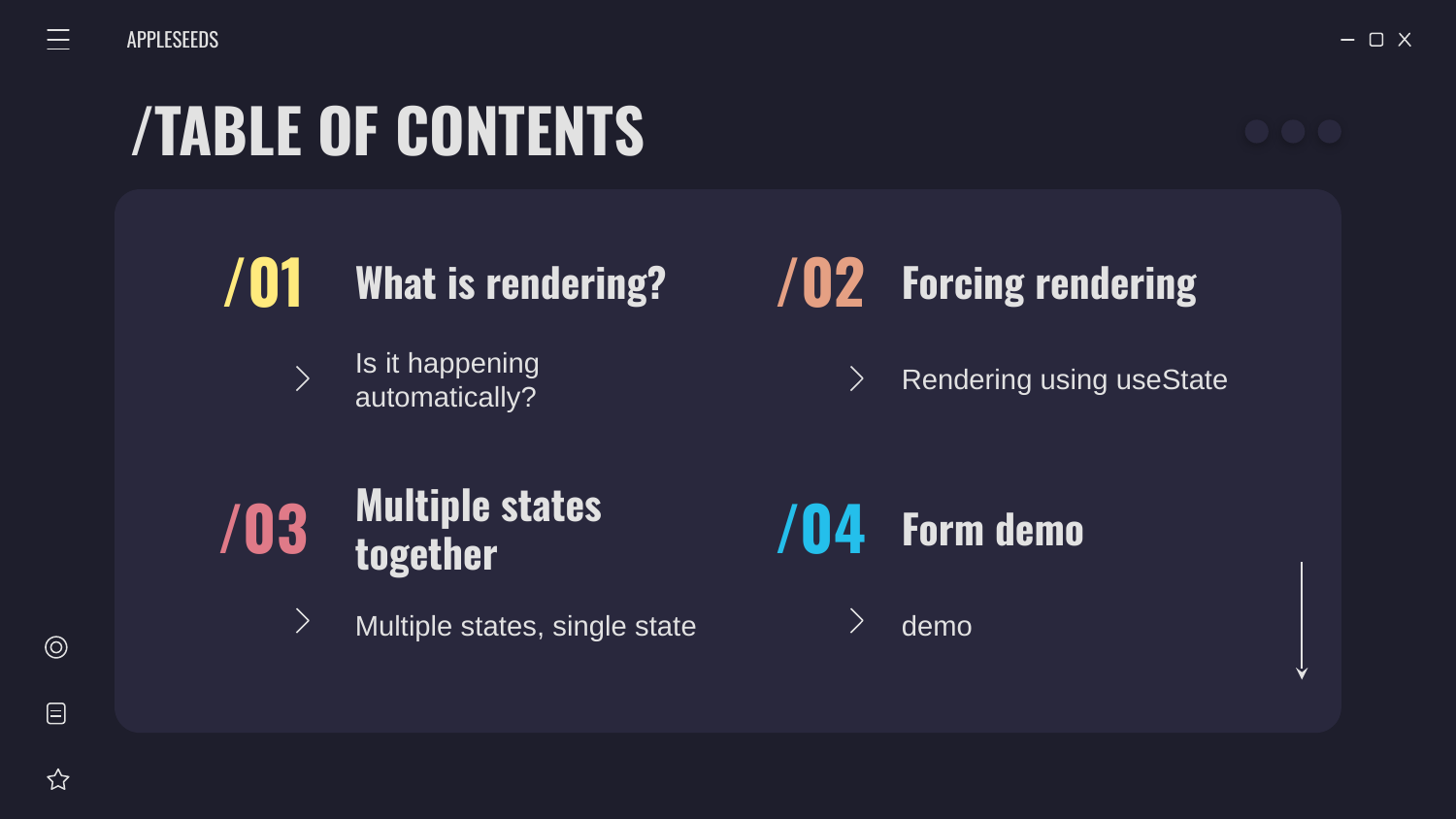

APPLESEEDS

/TABLE OF CONTENTS

/01
/02
# What is rendering?
Forcing rendering
Is it happening automatically?
Rendering using useState

/03
/04
Form demo
Multiple states together

Multiple states, single state
demo